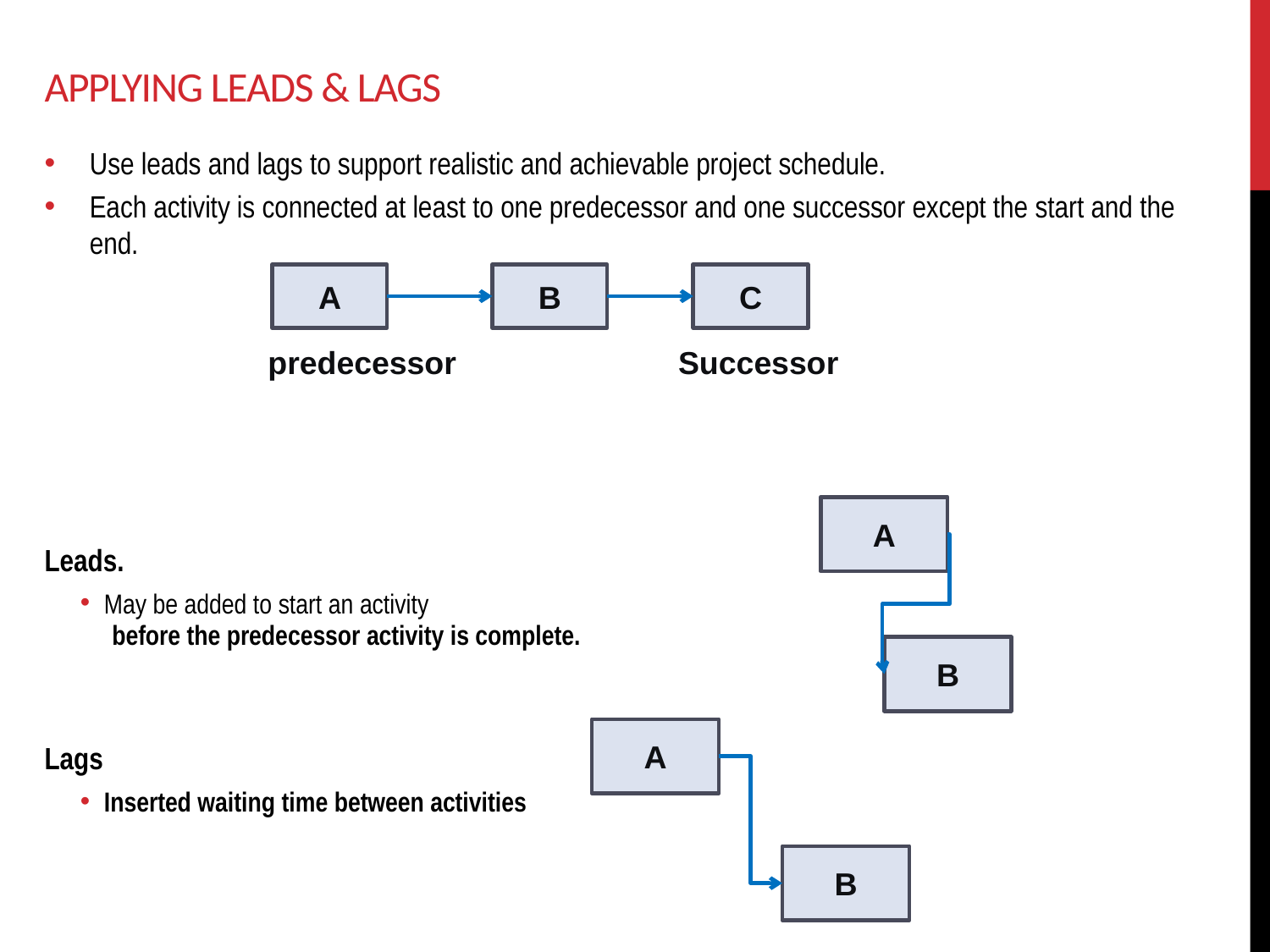

# Applying Leads & Lags
Use leads and lags to support realistic and achievable project schedule.
Each activity is connected at least to one predecessor and one successor except the start and the end.

Leads.
May be added to start an activity
     before the predecessor activity is complete.

Lags
Inserted waiting time between activities

A
B
C
predecessor
Successor
A
B
A
B